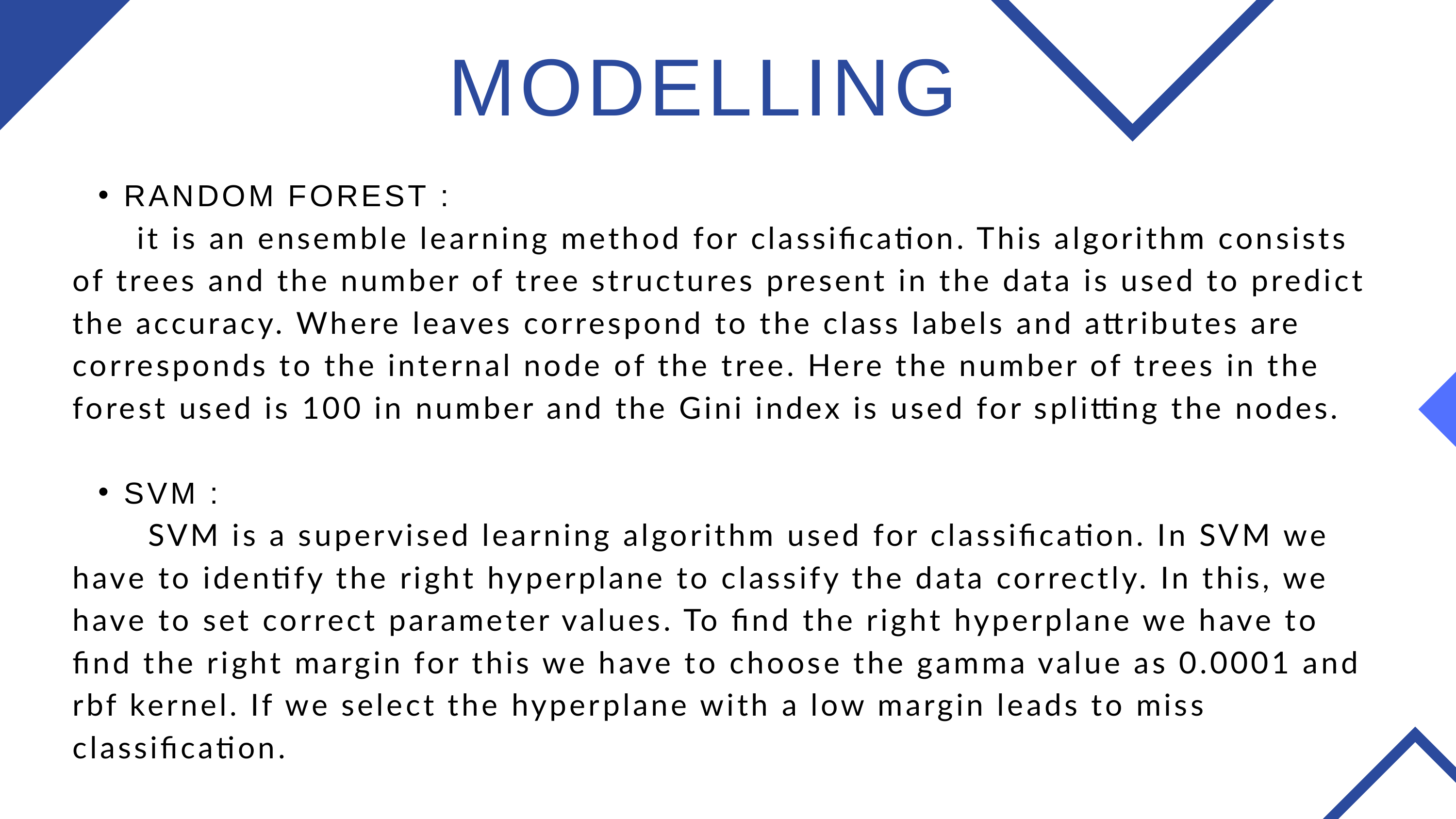

MODELLING
RANDOM FOREST :
      it is an ensemble learning method for classification. This algorithm consists of trees and the number of tree structures present in the data is used to predict the accuracy. Where leaves correspond to the class labels and attributes are corresponds to the internal node of the tree. Here the number of trees in the forest used is 100 in number and the Gini index is used for splitting the nodes.

SVM :
       SVM is a supervised learning algorithm used for classification. In SVM we have to identify the right hyperplane to classify the data correctly. In this, we have to set correct parameter values. To find the right hyperplane we have to find the right margin for this we have to choose the gamma value as 0.0001 and rbf kernel. If we select the hyperplane with a low margin leads to miss classification.